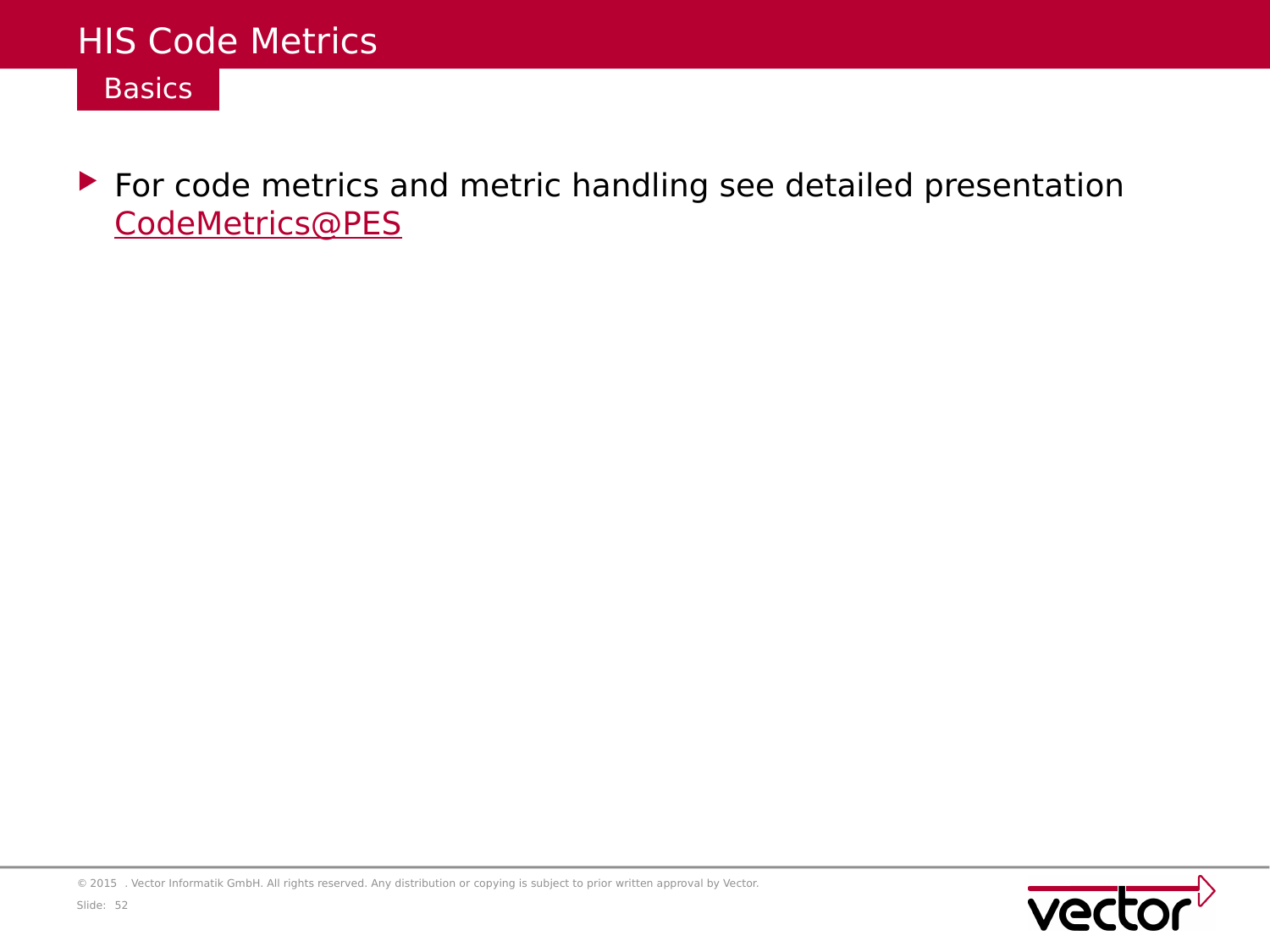

# HIS Code Metrics
Basics
For code metrics and metric handling see detailed presentation CodeMetrics@PES